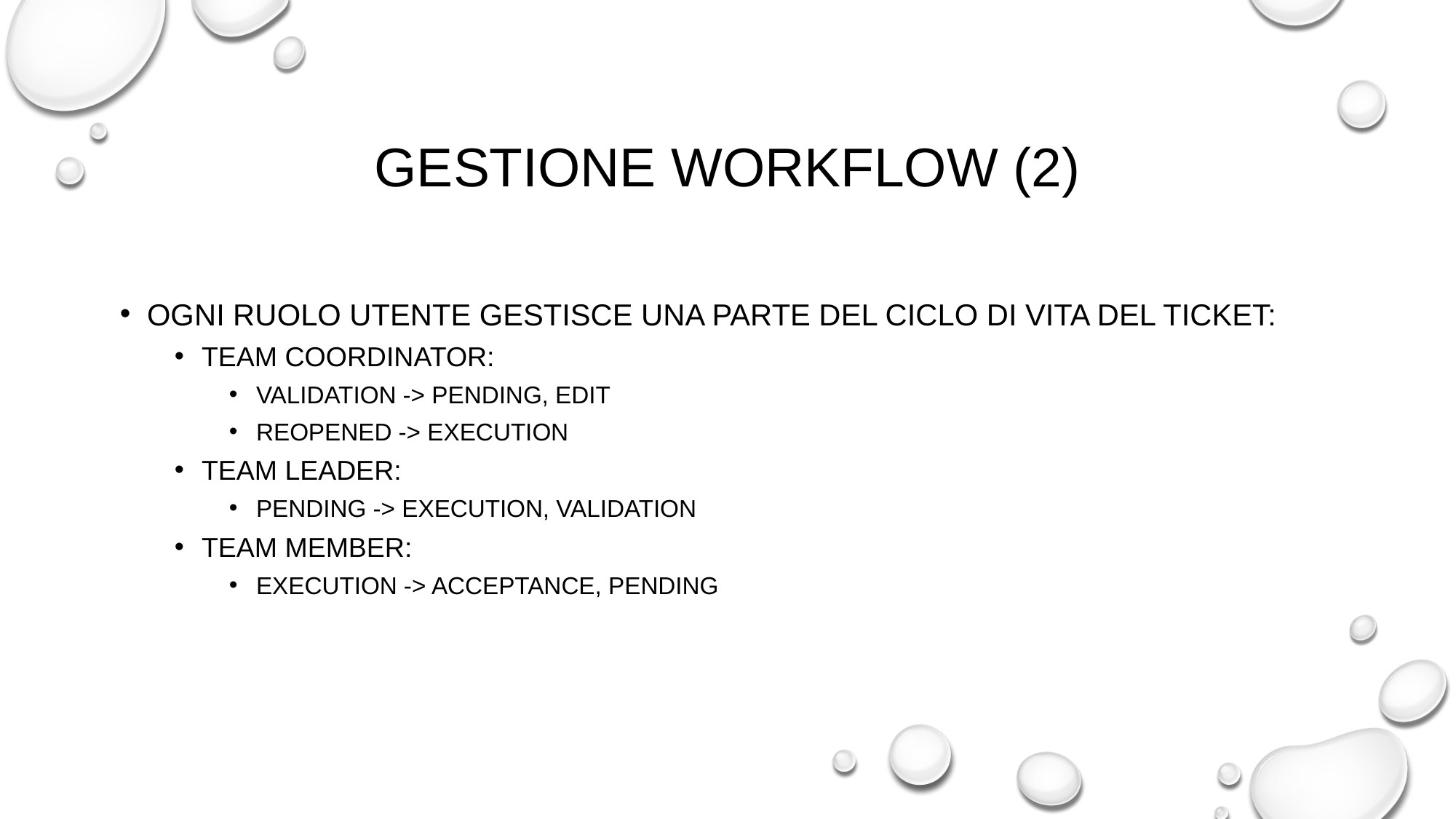

Gestione workflow (2)
Ogni ruolo utente gestisce una parte del ciclo di vita del ticket:
Team coordinator:
validation -> PENDING, EDIT
REOPENED -> EXECUTION
TEAM LEADER:
PENDING -> EXECUTION, VALIDATION
TEAM MEMBER:
EXECUTION -> ACCEPTANCE, PENDING